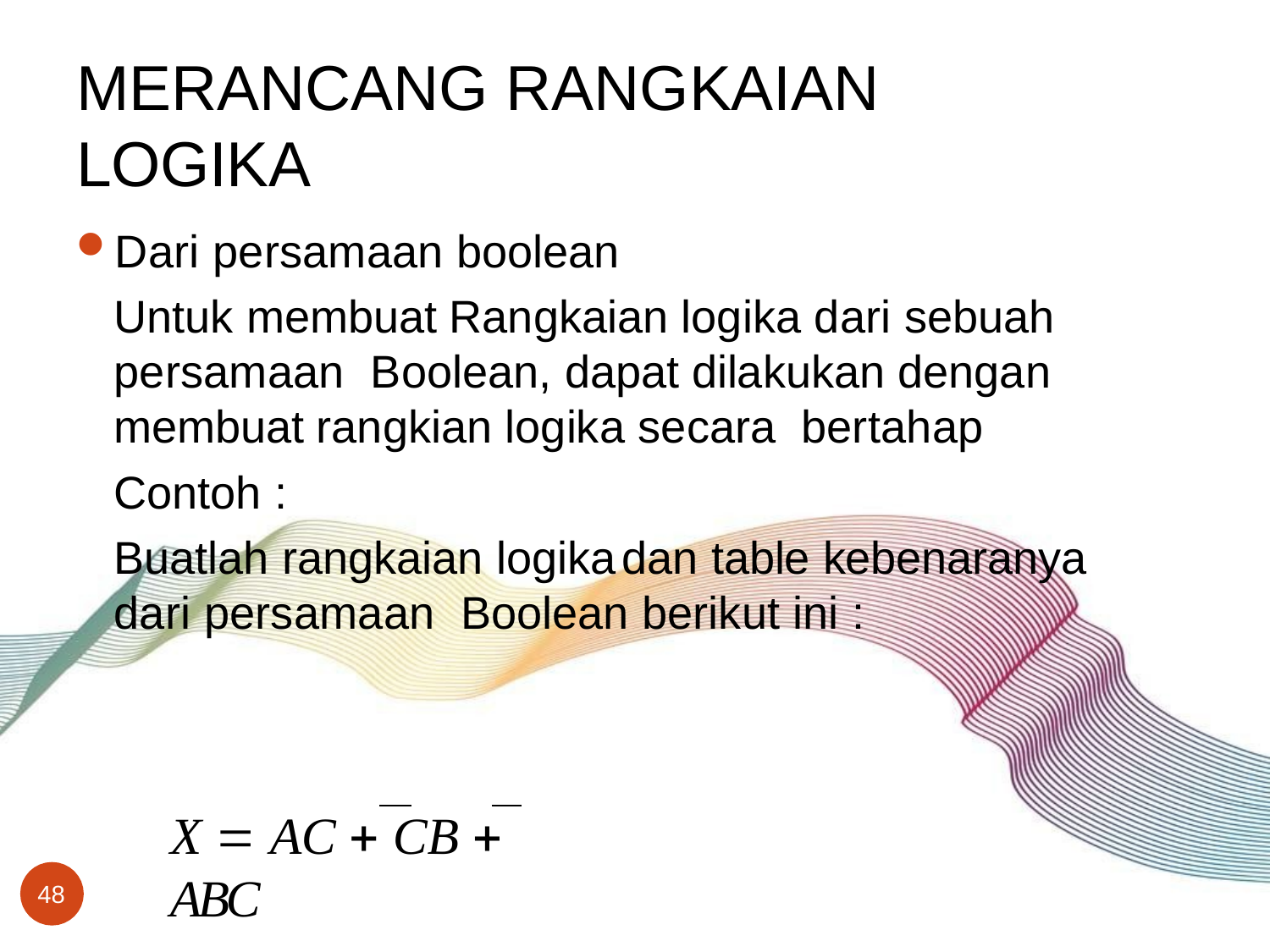

# MERANCANG RANGKAIAN LOGIKA
Dari persamaan boolean
Untuk membuat Rangkaian logika dari sebuah persamaan  Boolean, dapat dilakukan dengan membuat rangkian logika secara  bertahap
Contoh :
Buatlah rangkaian logika	dan table kebenaranya dari persamaan  Boolean berikut ini :
X = AC + CB + ABC

48